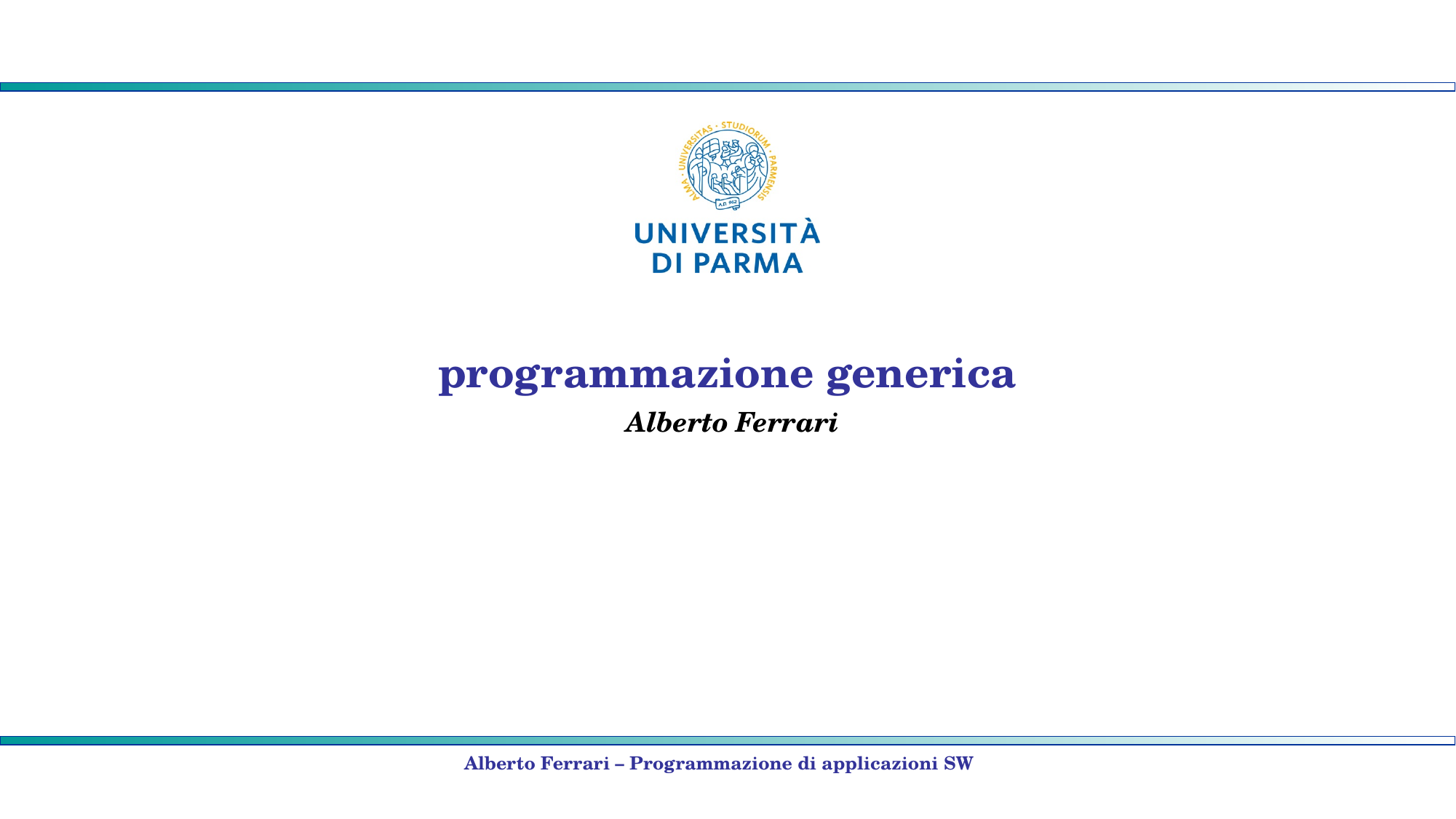

# programmazione generica Alberto Ferrari
Alberto Ferrari – Programmazione di applicazioni SW